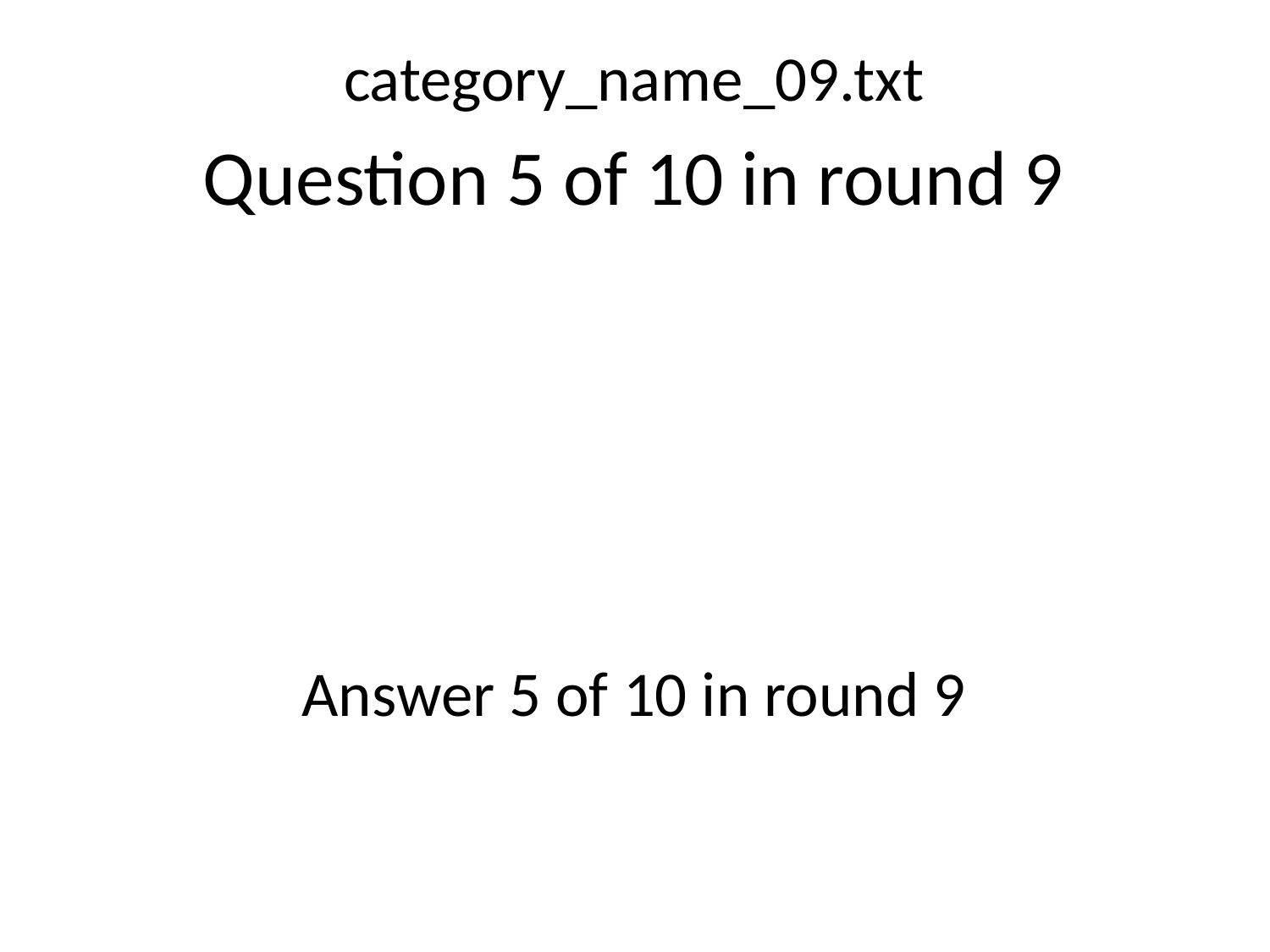

category_name_09.txt
Question 5 of 10 in round 9
Answer 5 of 10 in round 9